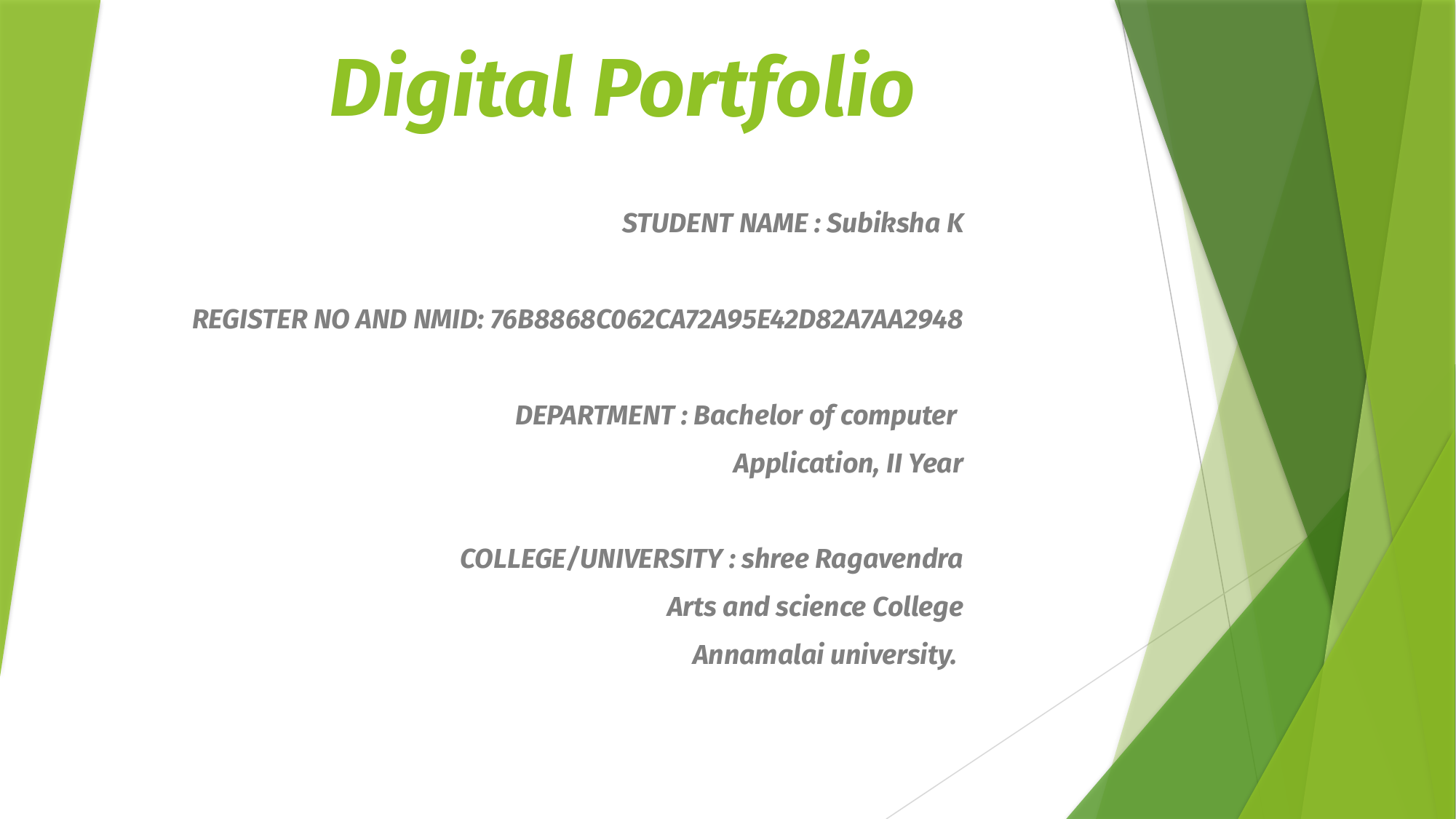

# Digital Portfolio
STUDENT NAME : Subiksha K

REGISTER NO AND NMID: 76B8868C062CA72A95E42D82A7AA2948

DEPARTMENT : Bachelor of computer
Application, II Year

COLLEGE/UNIVERSITY : shree Ragavendra
Arts and science College
Annamalai university.